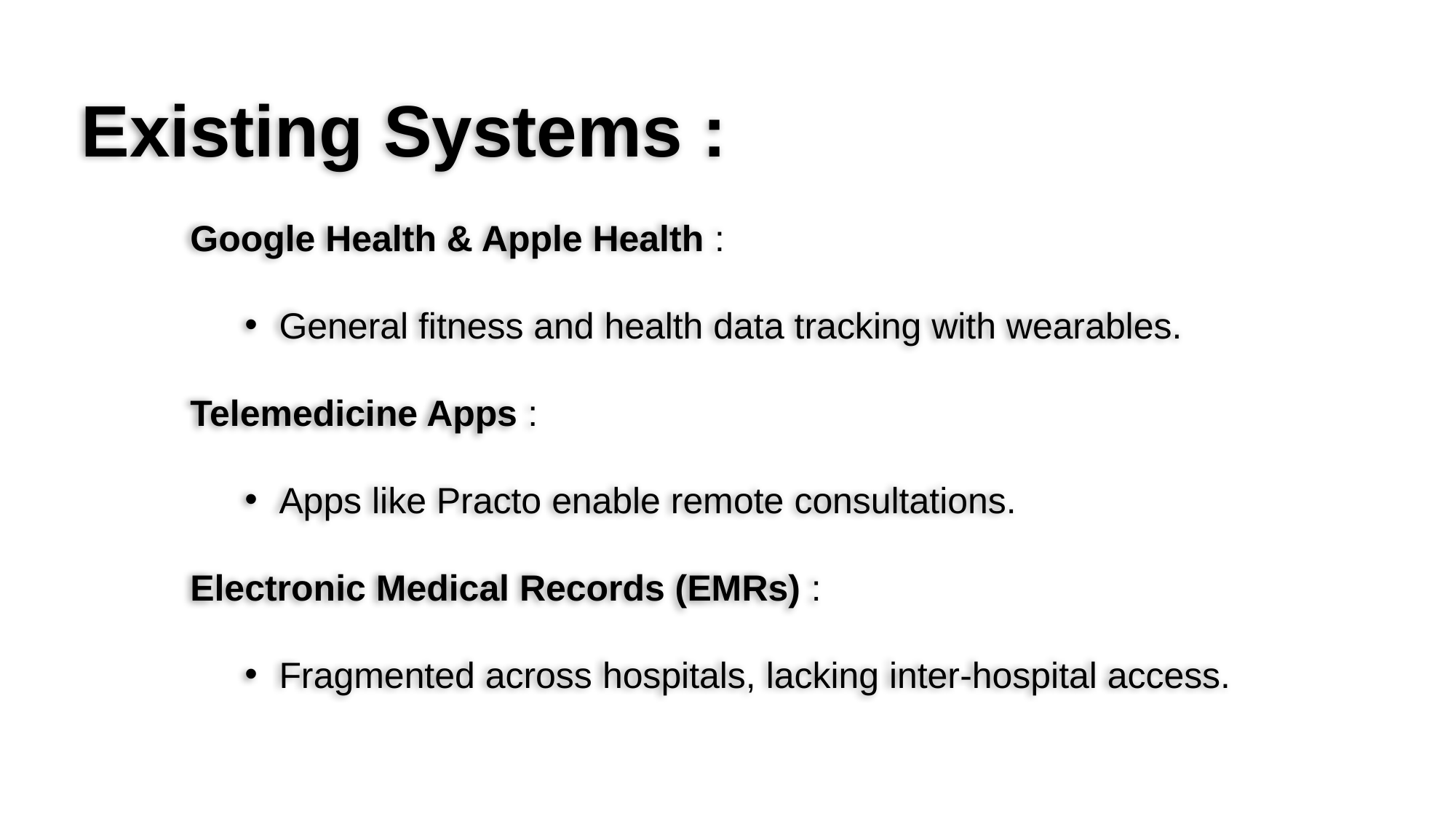

Existing Systems :
Google Health & Apple Health :
General fitness and health data tracking with wearables.
Telemedicine Apps :
Apps like Practo enable remote consultations.
Electronic Medical Records (EMRs) :
Fragmented across hospitals, lacking inter-hospital access.